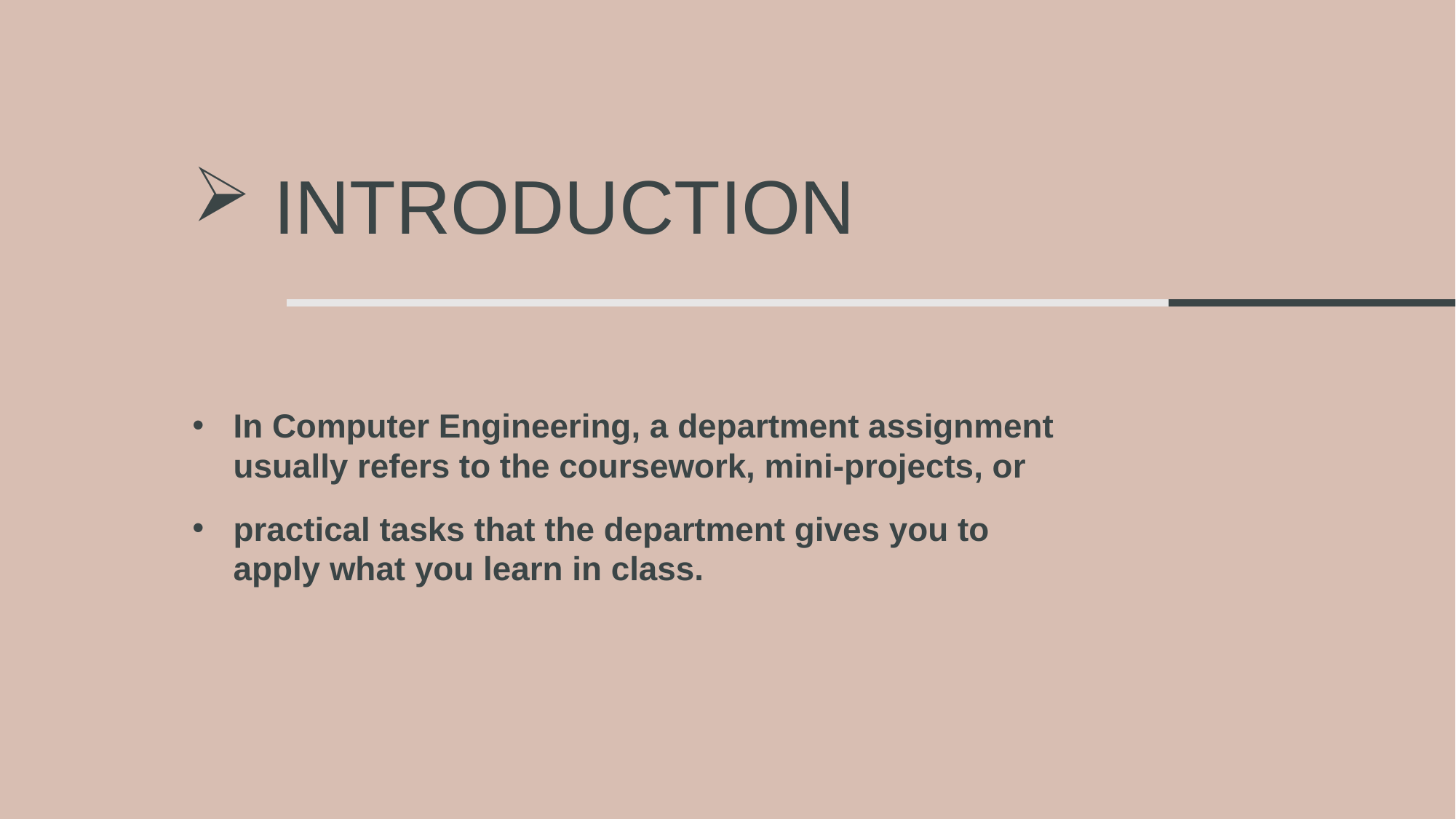

# Introduction
In Computer Engineering, a department assignment usually refers to the coursework, mini-projects, or
practical tasks that the department gives you to apply what you learn in class.